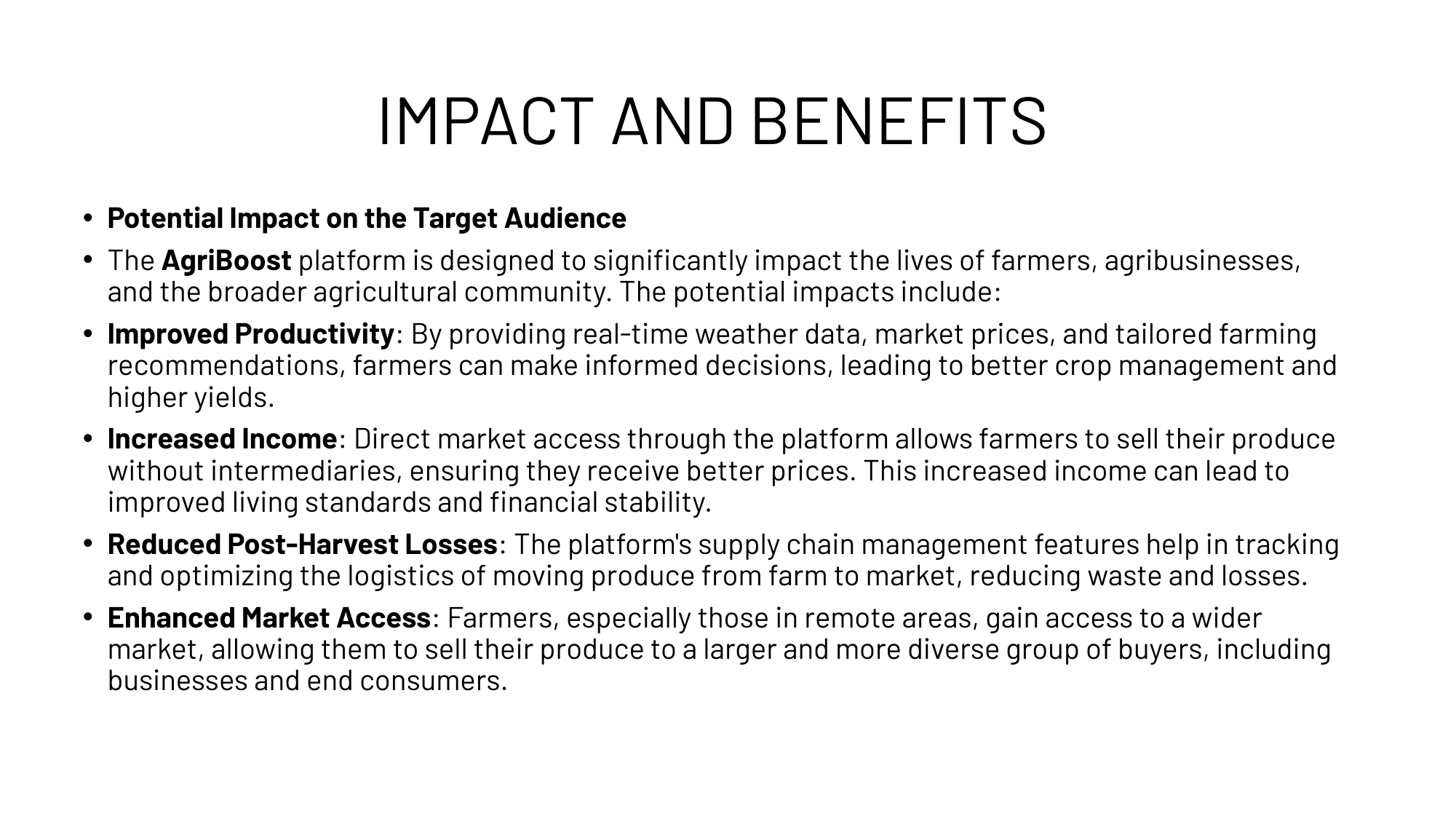

# IMPACT AND BENEFITS
Potential Impact on the Target Audience
The AgriBoost platform is designed to significantly impact the lives of farmers, agribusinesses, and the broader agricultural community. The potential impacts include:
Improved Productivity: By providing real-time weather data, market prices, and tailored farming recommendations, farmers can make informed decisions, leading to better crop management and higher yields.
Increased Income: Direct market access through the platform allows farmers to sell their produce without intermediaries, ensuring they receive better prices. This increased income can lead to improved living standards and financial stability.
Reduced Post-Harvest Losses: The platform's supply chain management features help in tracking and optimizing the logistics of moving produce from farm to market, reducing waste and losses.
Enhanced Market Access: Farmers, especially those in remote areas, gain access to a wider market, allowing them to sell their produce to a larger and more diverse group of buyers, including businesses and end consumers.